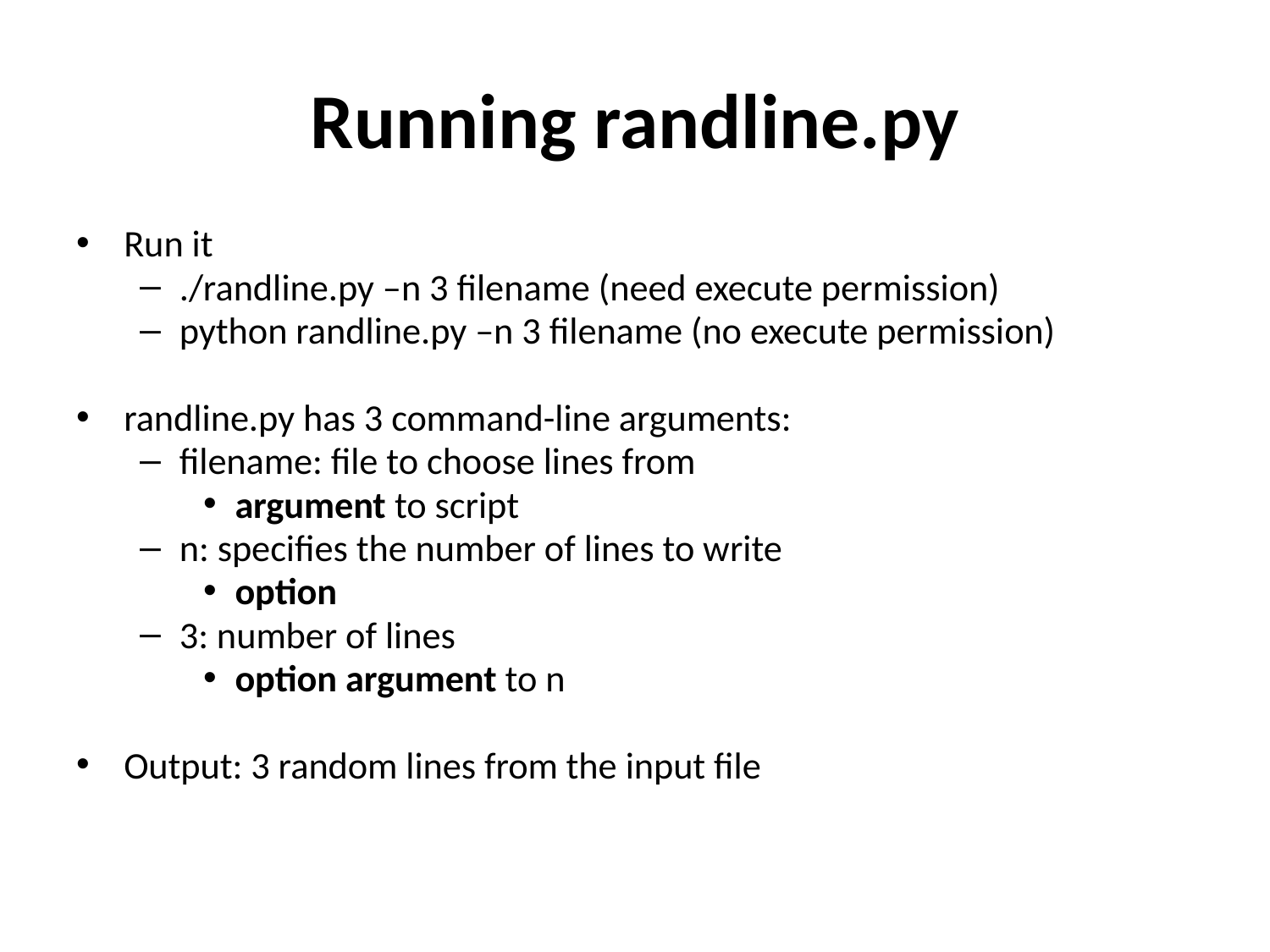

# Running randline.py
Run it
./randline.py –n 3 filename (need execute permission)
python randline.py –n 3 filename (no execute permission)

randline.py has 3 command-line arguments:
filename: file to choose lines from
argument to script
n: specifies the number of lines to write
option
3: number of lines
option argument to n

Output: 3 random lines from the input file